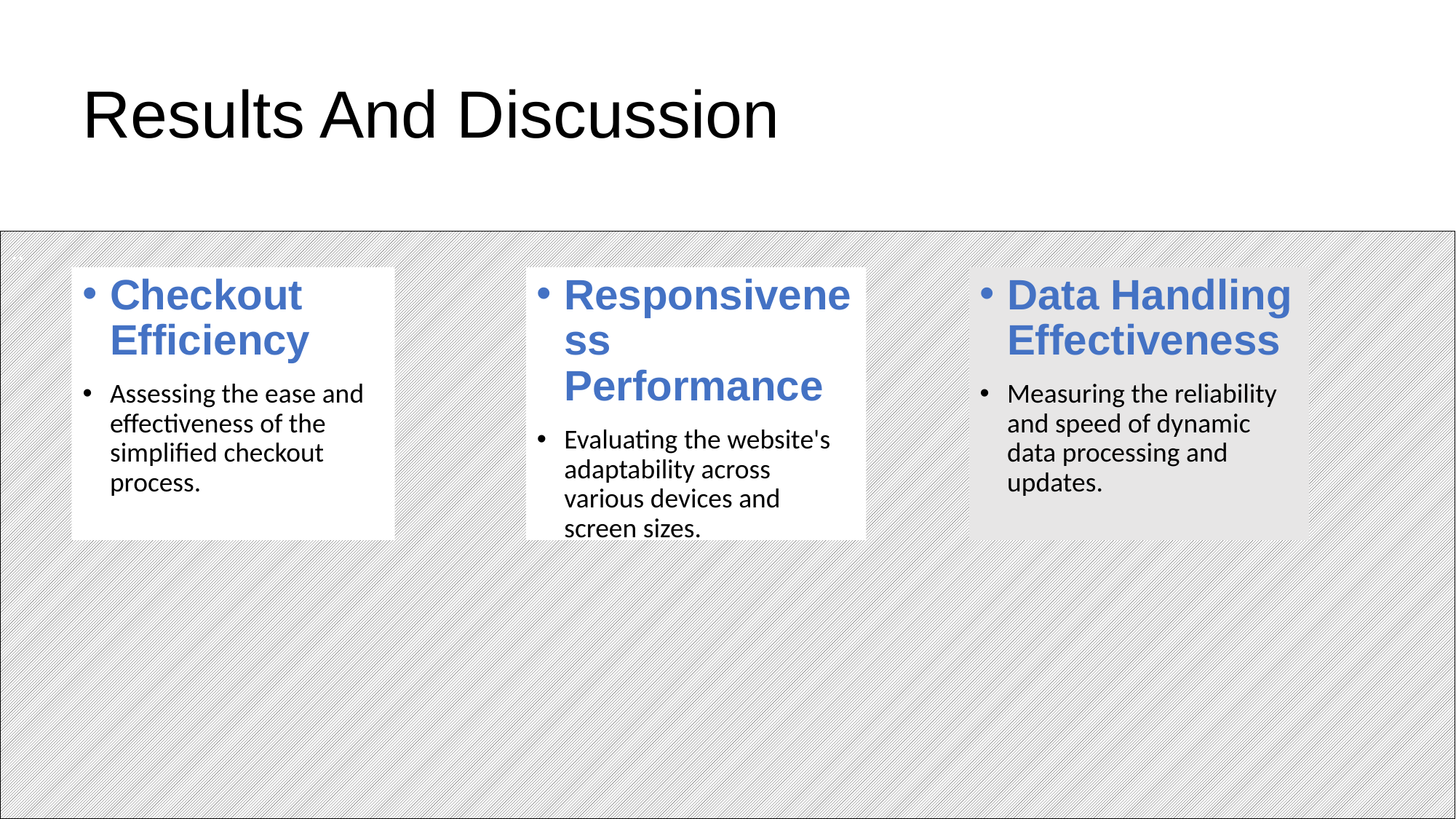

# Results And Discussion
..
Data Handling Effectiveness
Measuring the reliability and speed of dynamic data processing and updates.
Checkout Efficiency
Assessing the ease and effectiveness of the simplified checkout process.

Responsiveness Performance
Evaluating the website's adaptability across various devices and screen sizes.
7